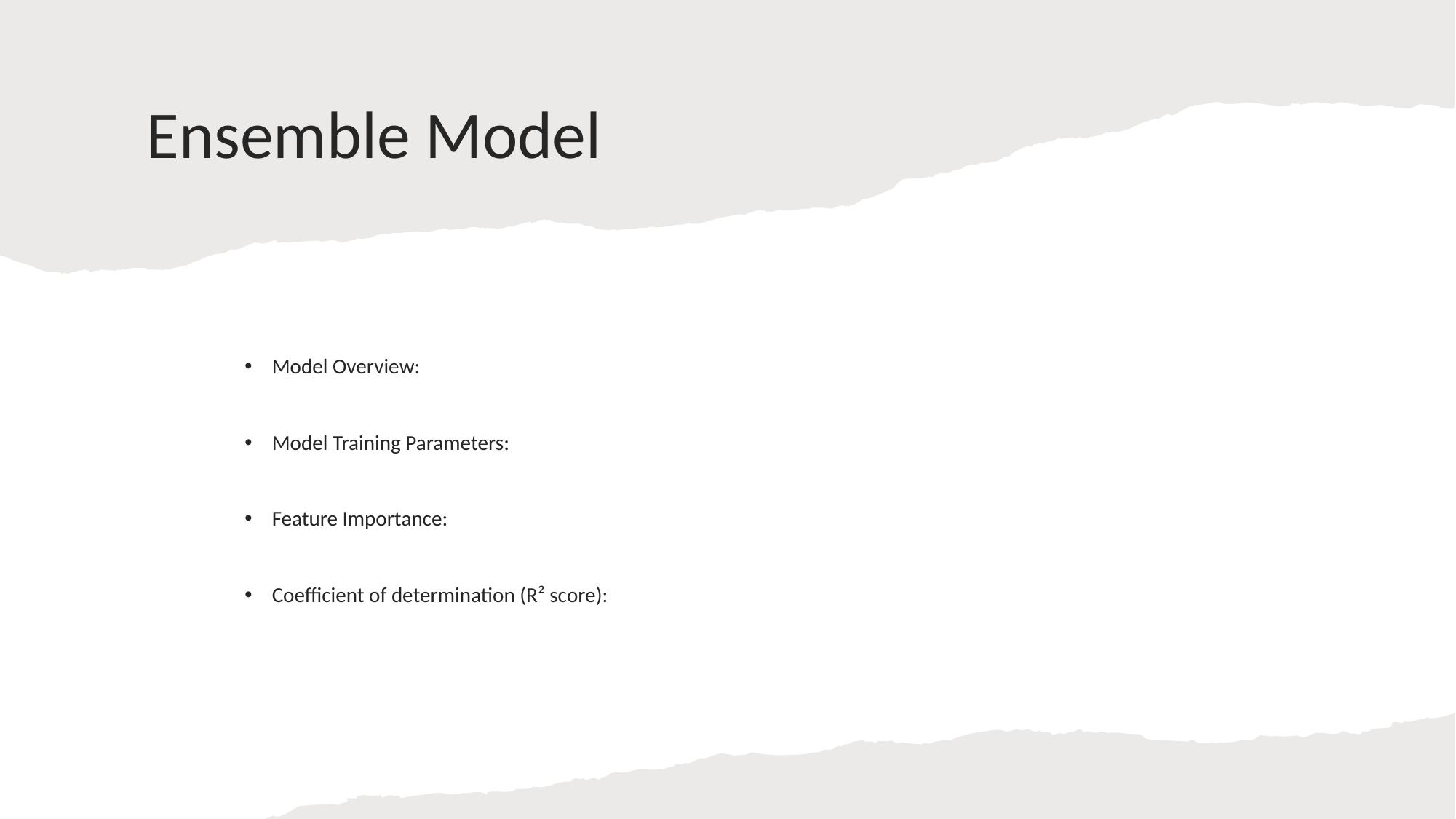

# Ensemble Model
Model Overview:

Model Training Parameters:

Feature Importance:

Coefficient of determination (R² score):